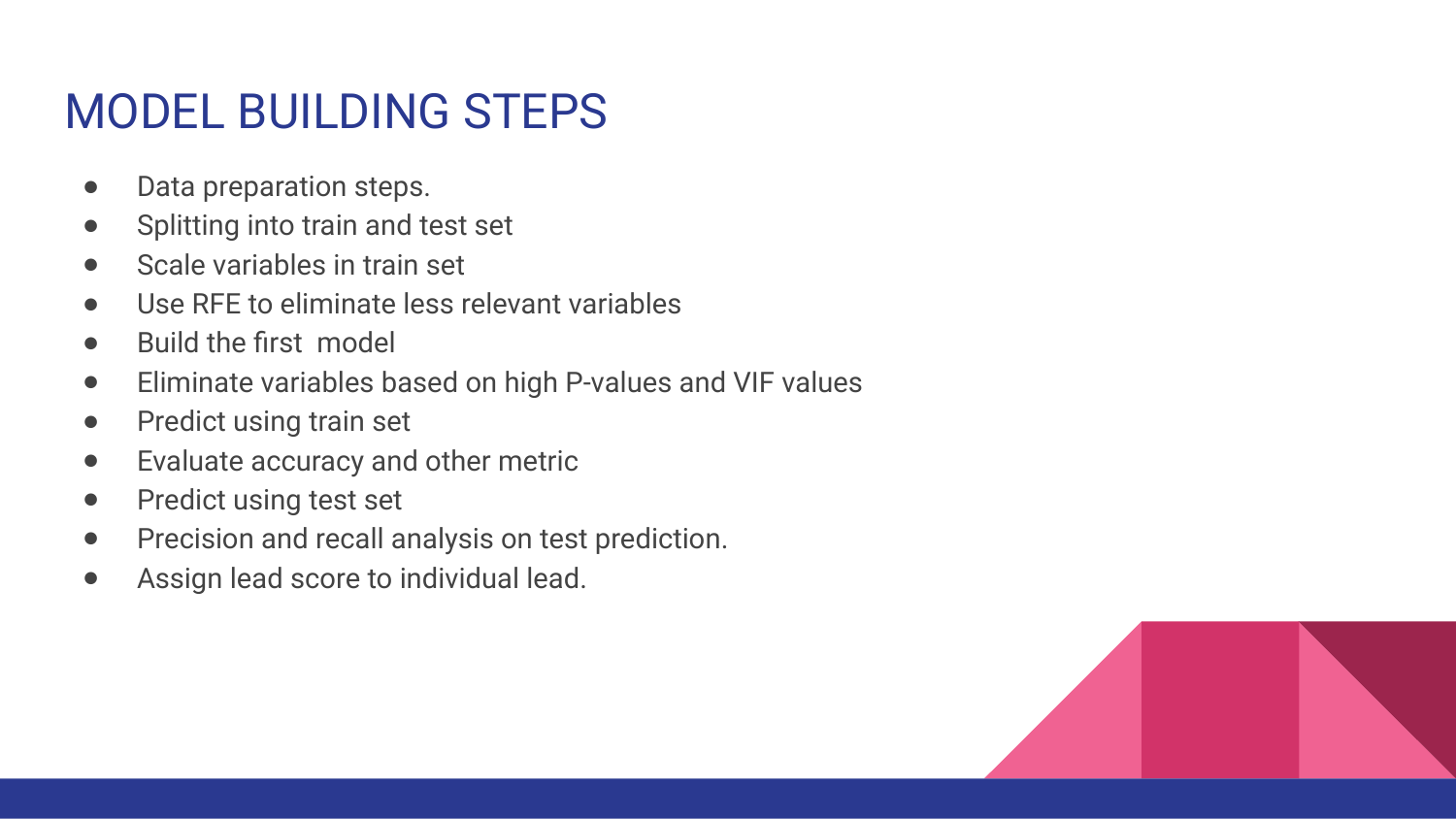

# MODEL BUILDING STEPS
Data preparation steps.
Splitting into train and test set
Scale variables in train set
Use RFE to eliminate less relevant variables
Build the first  model
Eliminate variables based on high P-values and VIF values
Predict using train set
Evaluate accuracy and other metric
Predict using test set
Precision and recall analysis on test prediction.
Assign lead score to individual lead.